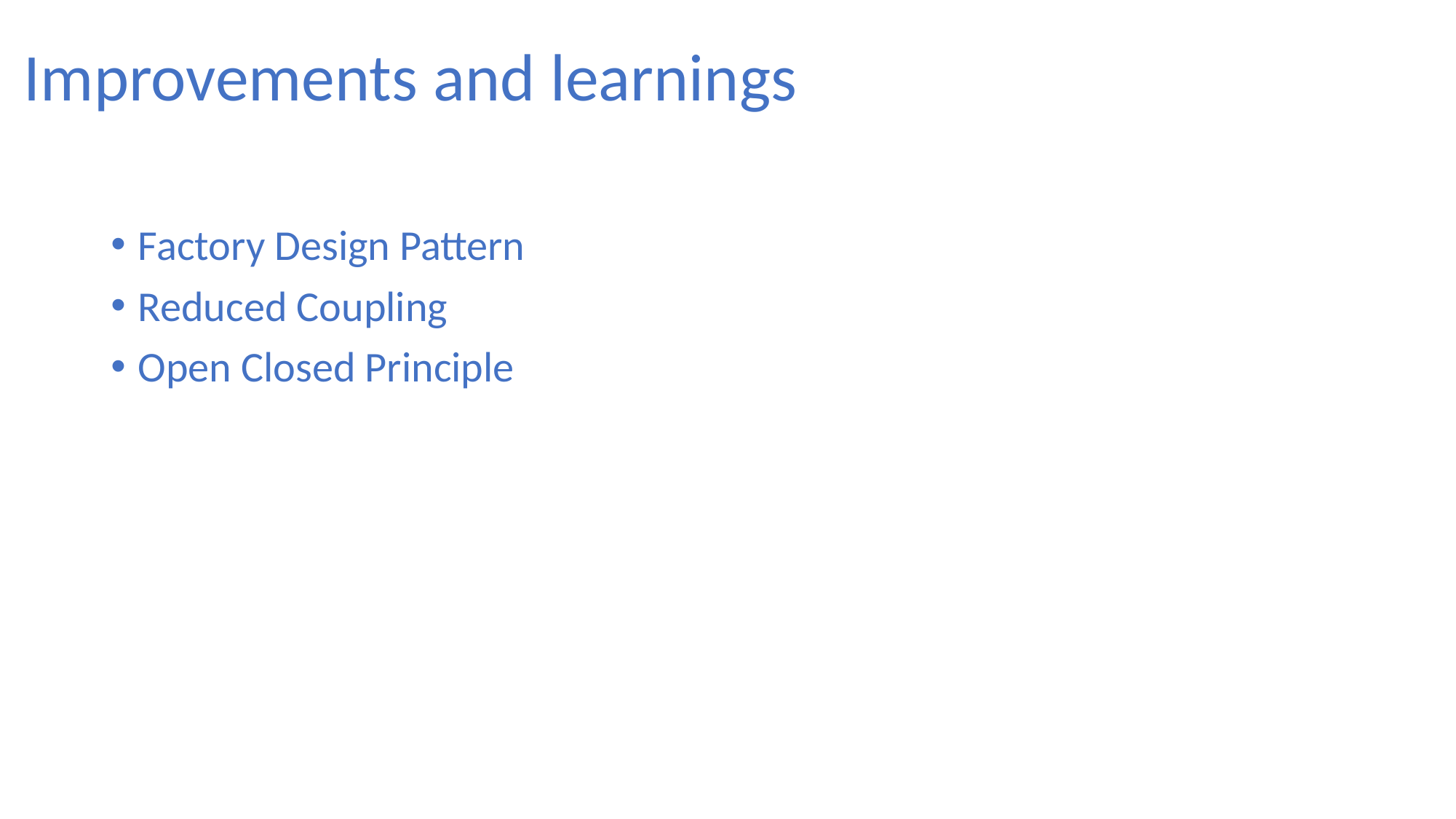

# Improvements and learnings
Factory Design Pattern
Reduced Coupling
Open Closed Principle